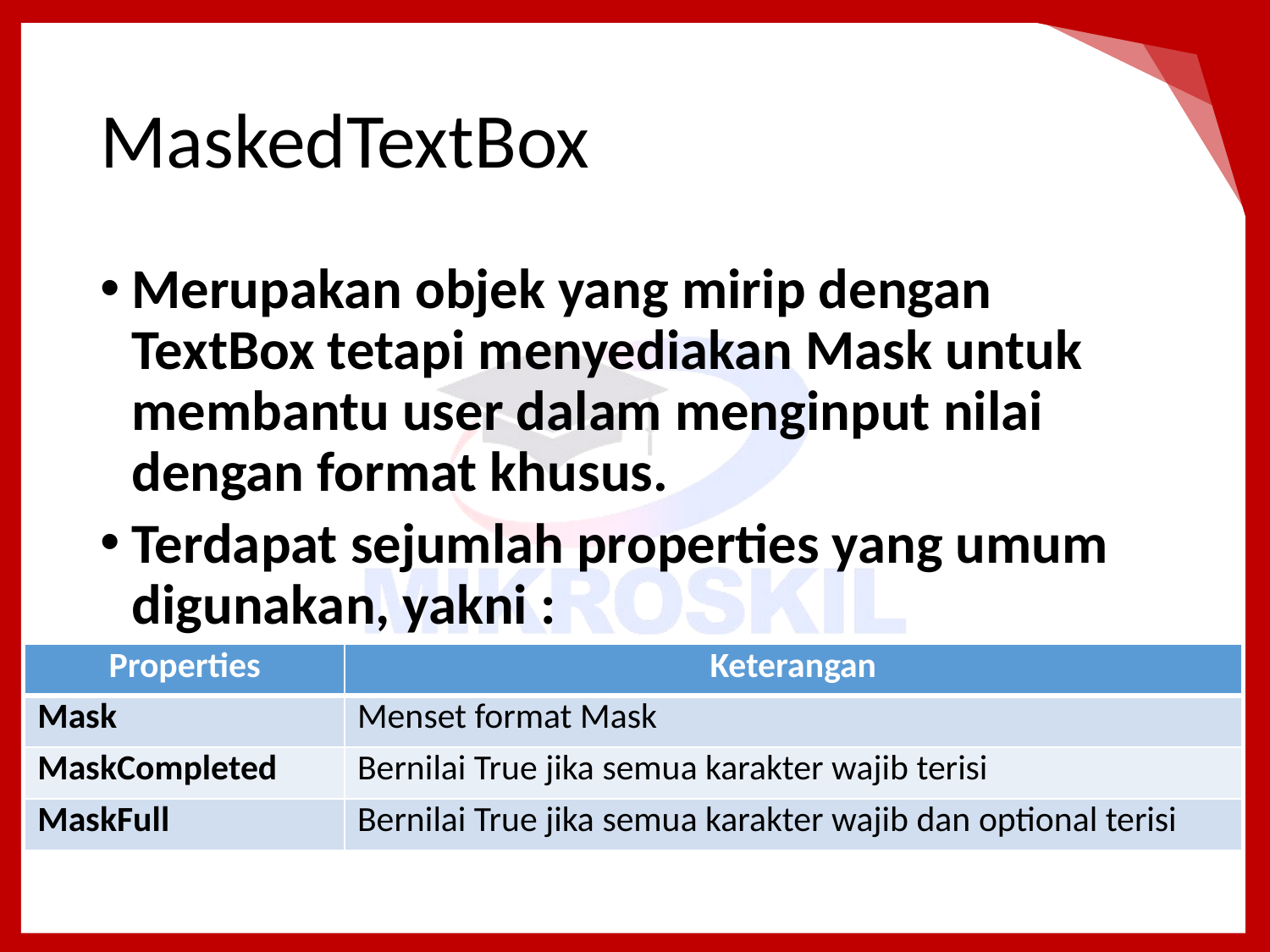

# MaskedTextBox
Merupakan objek yang mirip dengan TextBox tetapi menyediakan Mask untuk membantu user dalam menginput nilai dengan format khusus.
Terdapat sejumlah properties yang umum digunakan, yakni :

| Properties | Keterangan |
| --- | --- |
| Mask | Menset format Mask |
| MaskCompleted | Bernilai True jika semua karakter wajib terisi |
| MaskFull | Bernilai True jika semua karakter wajib dan optional terisi |